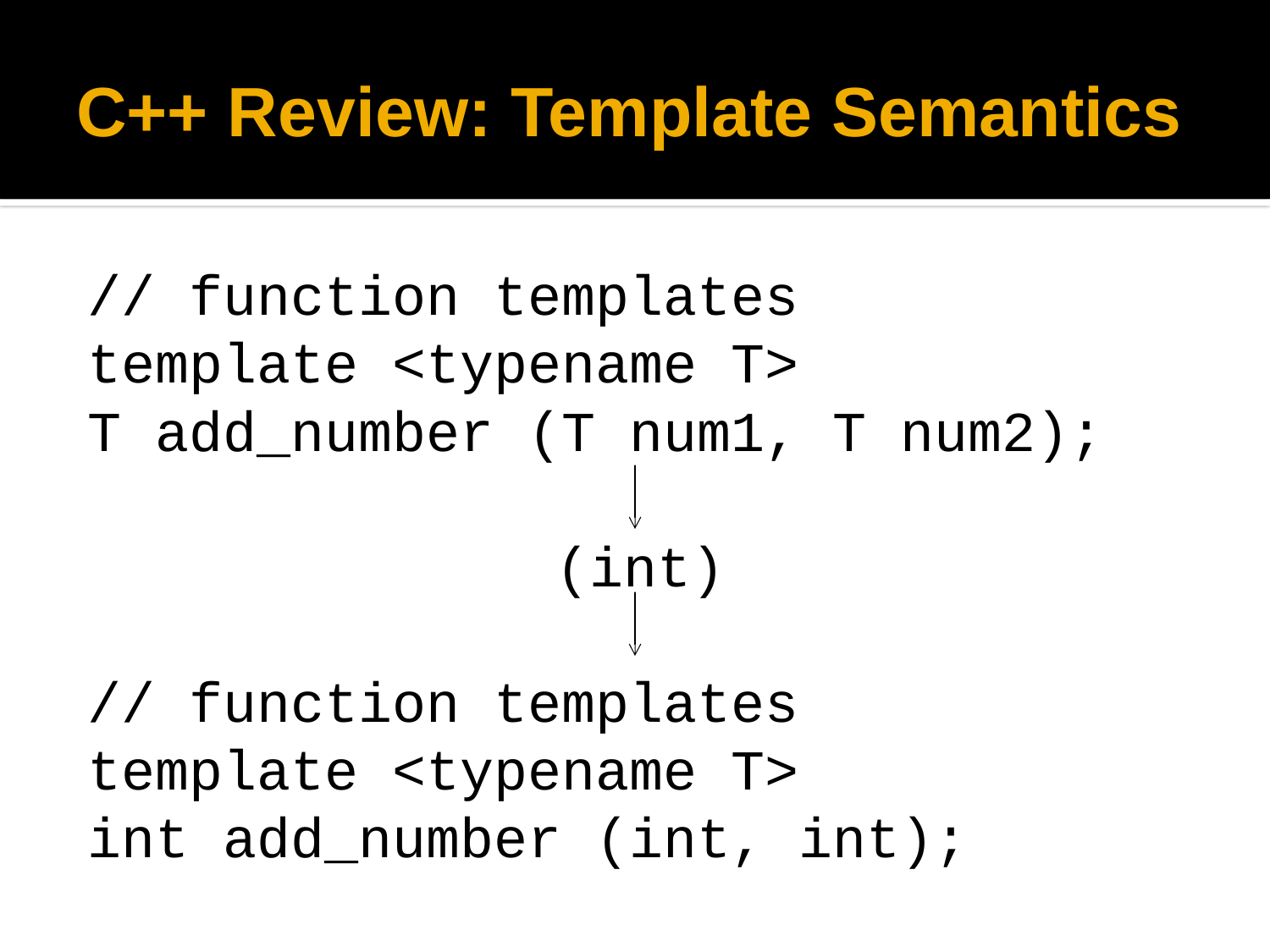

# C++ Review: Template Semantics
// function templates
template <typename T>
T add_number (T num1, T num2);

(int)

// function templates
template <typename T>
int add_number (int, int);